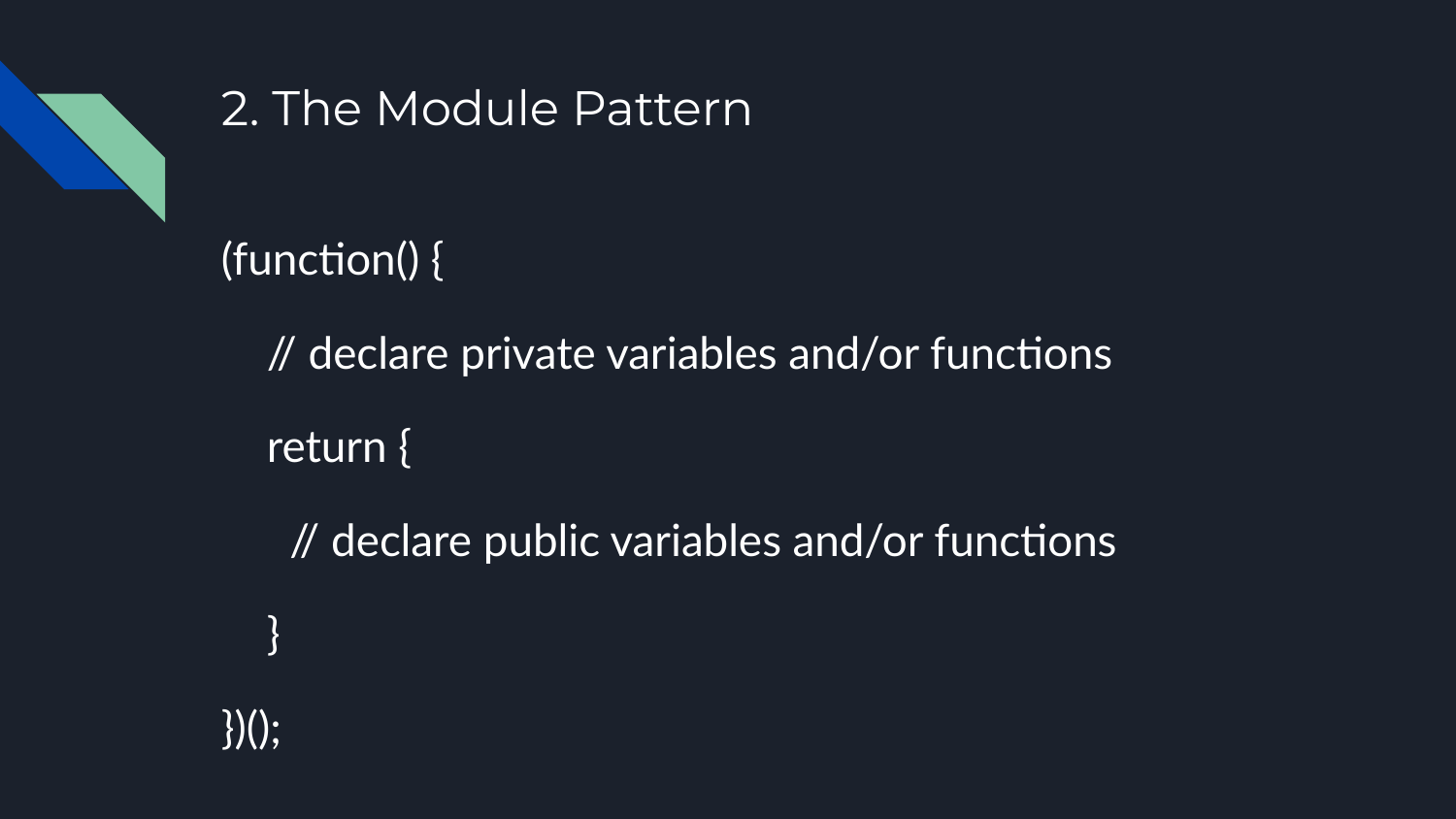

# 2. The Module Pattern

(function() {
    // declare private variables and/or functions
    return {
      // declare public variables and/or functions
    }
})();